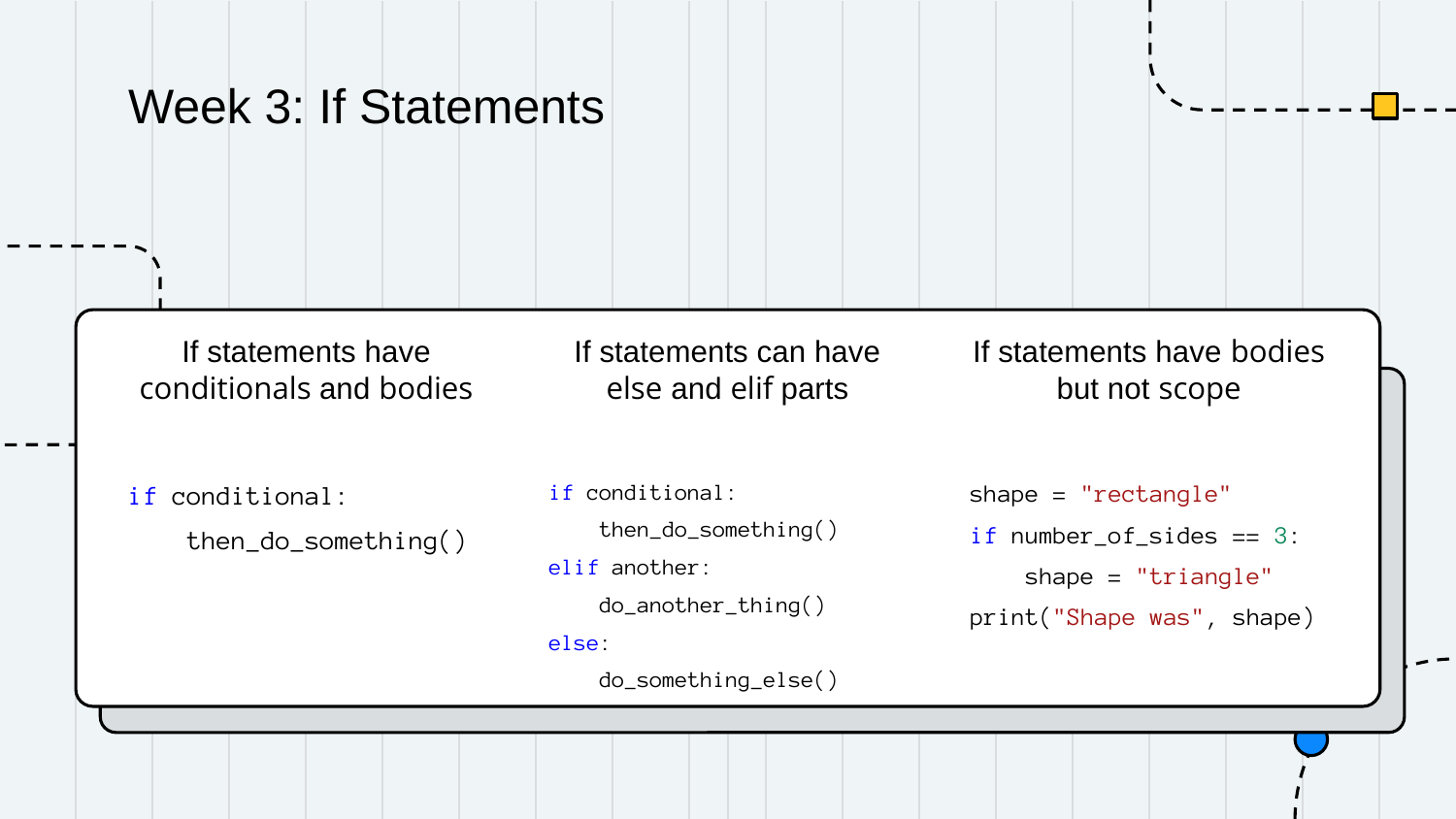

# Week 3: If Statements
If statements have conditionals and bodies
If statements can have else and elif parts
If statements have bodies but not scope
if conditional:
    then_do_something()

if conditional:
    then_do_something()
elif another:
    do_another_thing()
else:
    do_something_else()
shape = "rectangle"
if number_of_sides == 3:
    shape = "triangle"
print("Shape was", shape)